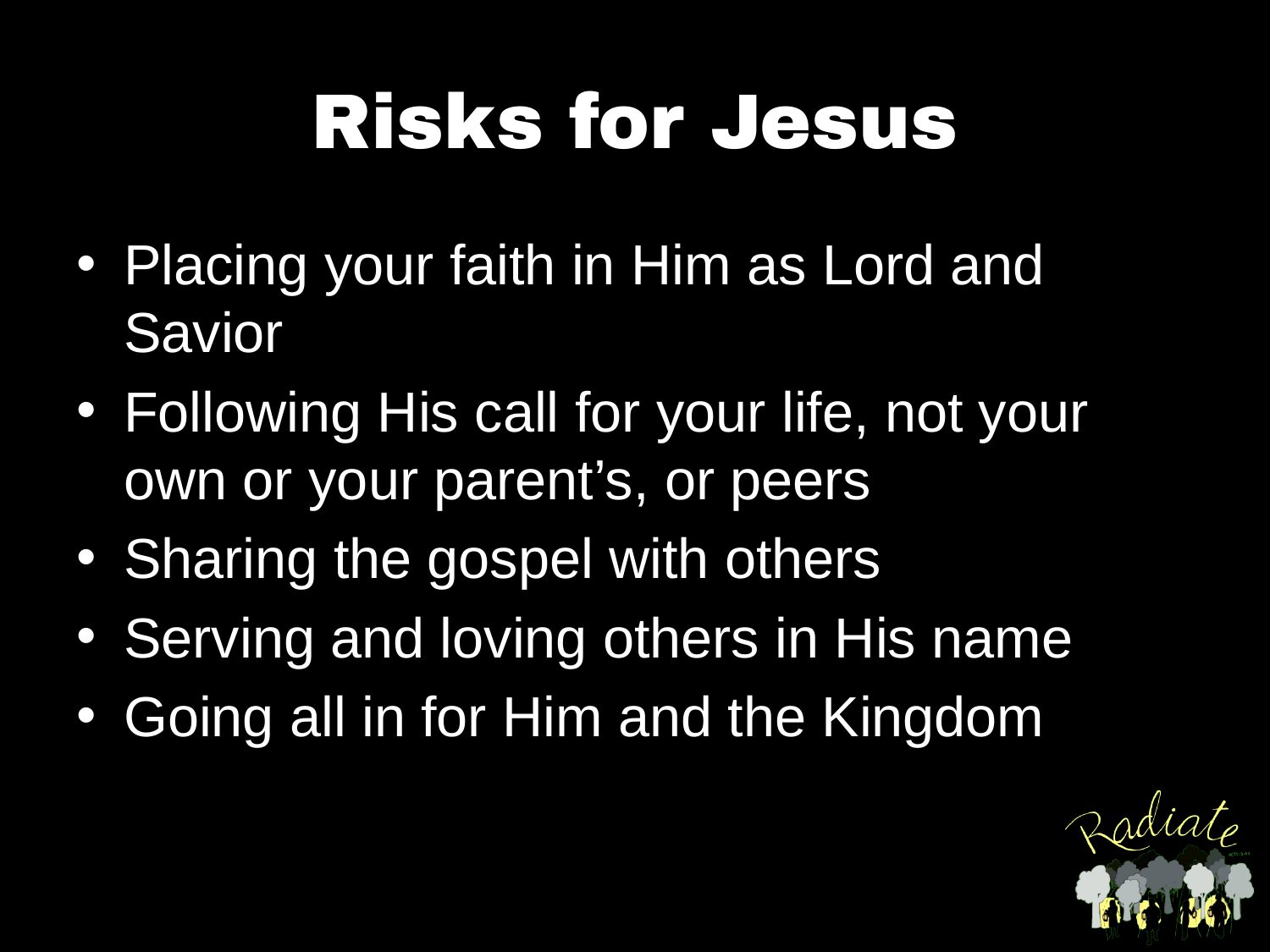

# Risks for Jesus
Placing your faith in Him as Lord and Savior
Following His call for your life, not your own or your parent’s, or peers
Sharing the gospel with others
Serving and loving others in His name
Going all in for Him and the Kingdom